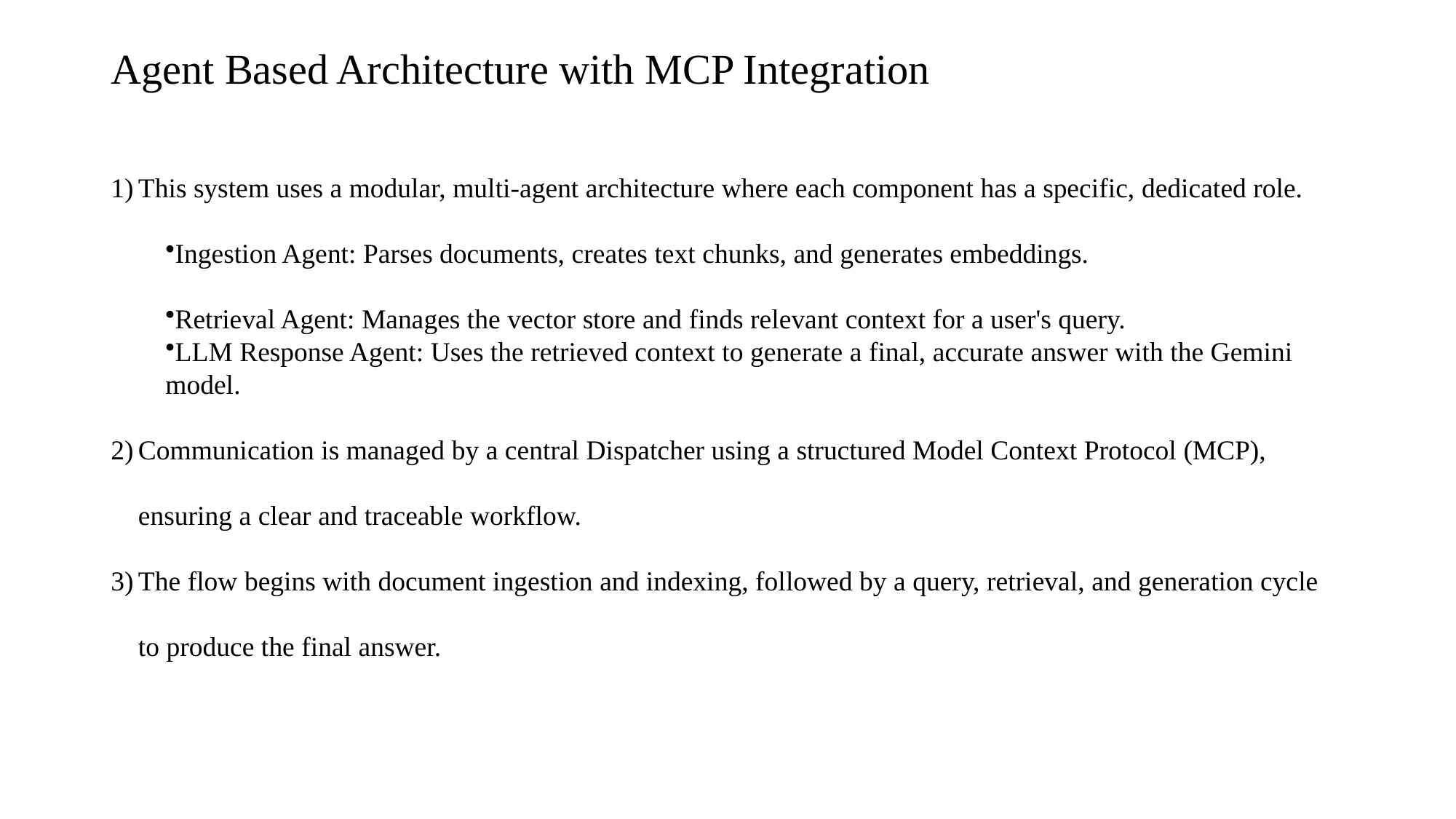

# Agent Based Architecture with MCP Integration
This system uses a modular, multi-agent architecture where each component has a specific, dedicated role.
Ingestion Agent: Parses documents, creates text chunks, and generates embeddings.
Retrieval Agent: Manages the vector store and finds relevant context for a user's query.
LLM Response Agent: Uses the retrieved context to generate a final, accurate answer with the Gemini model.
Communication is managed by a central Dispatcher using a structured Model Context Protocol (MCP), ensuring a clear and traceable workflow.
The flow begins with document ingestion and indexing, followed by a query, retrieval, and generation cycle to produce the final answer.